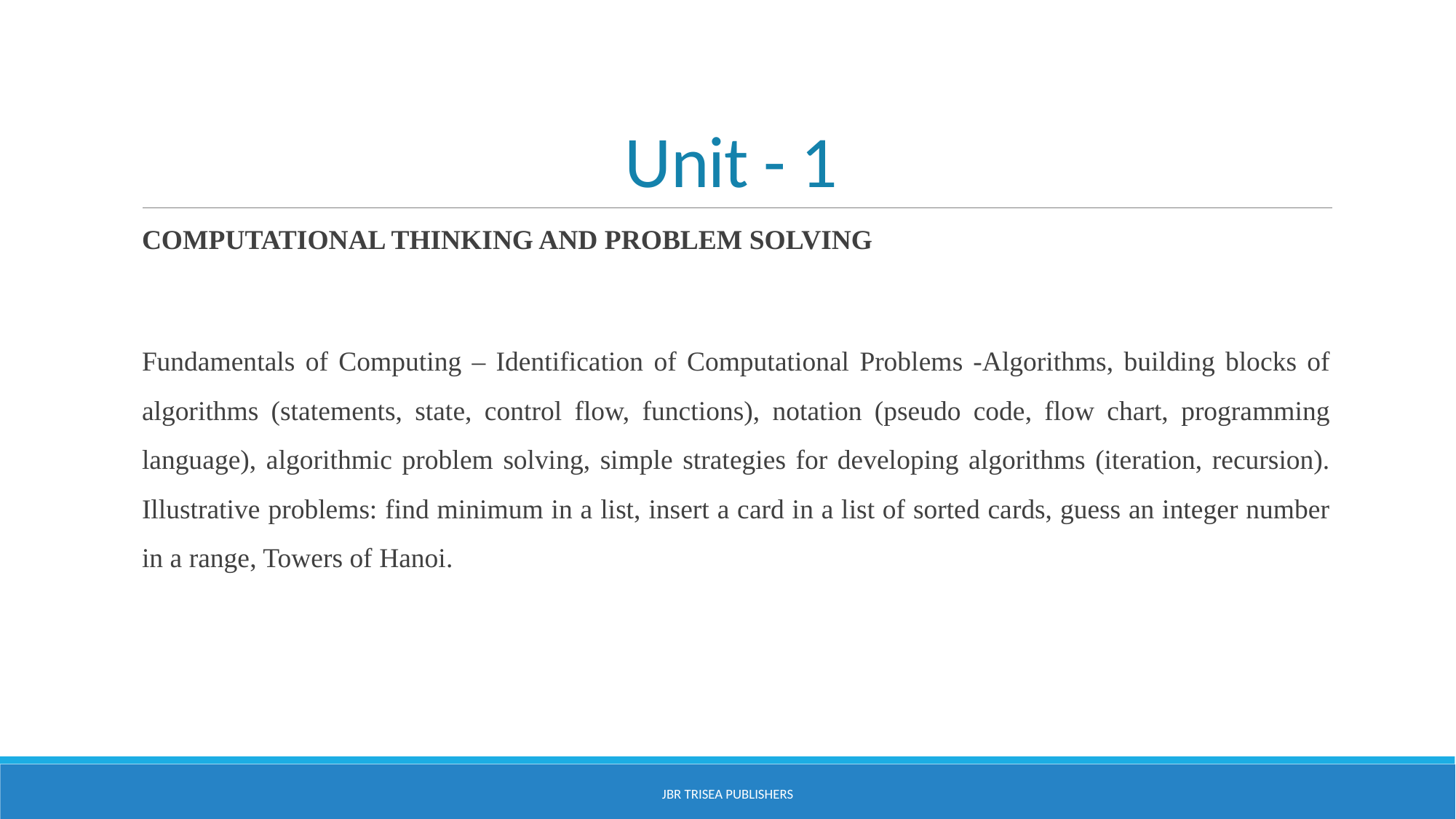

# Unit - 1
COMPUTATIONAL THINKING AND PROBLEM SOLVING

Fundamentals of Computing – Identification of Computational Problems -Algorithms, building blocks of algorithms (statements, state, control flow, functions), notation (pseudo code, flow chart, programming language), algorithmic problem solving, simple strategies for developing algorithms (iteration, recursion). Illustrative problems: find minimum in a list, insert a card in a list of sorted cards, guess an integer number in a range, Towers of Hanoi.

JBR Trisea Publishers